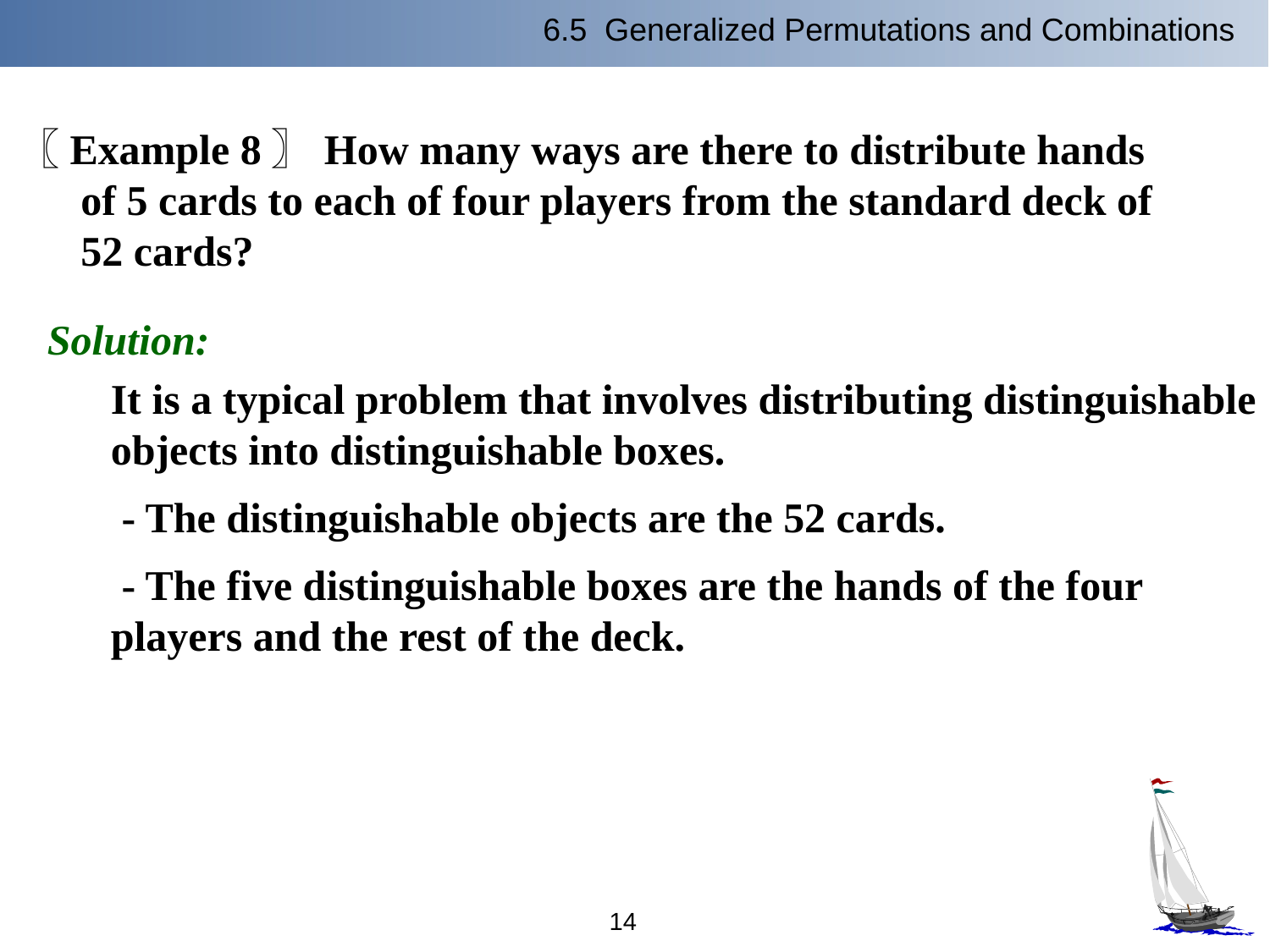

6.5  Generalized Permutations and Combinations
〖Example 8〗How many ways are there to distribute hands of 5 cards to each of four players from the standard deck of 52 cards?
Solution:
      It is a typical problem that involves distributing distinguishable objects into distinguishable boxes.
       - The distinguishable objects are the 52 cards.
       - The five distinguishable boxes are the hands of the four players and the rest of the deck.
14